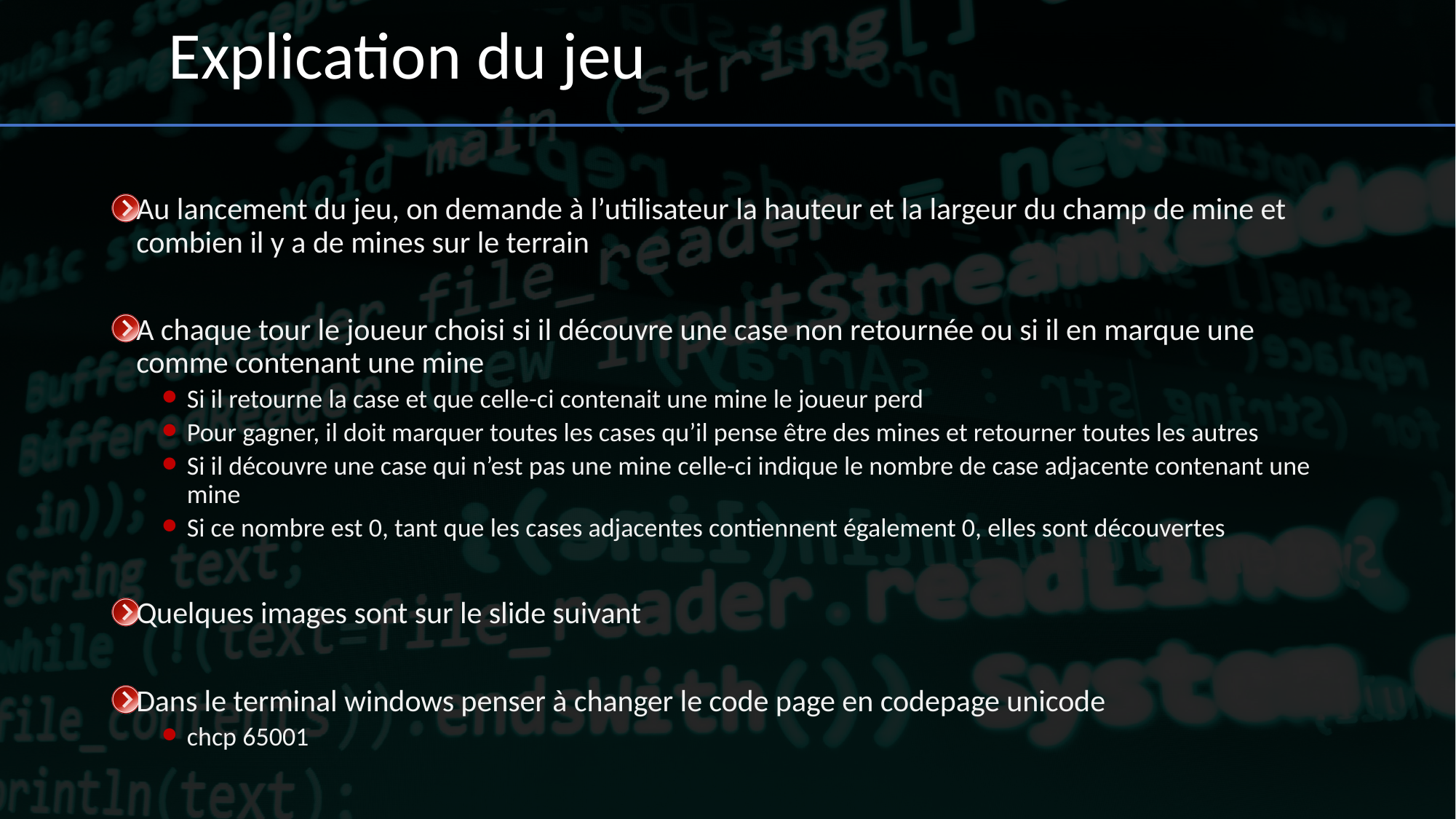

# Explication du jeu
Au lancement du jeu, on demande à l’utilisateur la hauteur et la largeur du champ de mine et combien il y a de mines sur le terrain

A chaque tour le joueur choisi si il découvre une case non retournée ou si il en marque une comme contenant une mine
Si il retourne la case et que celle-ci contenait une mine le joueur perd
Pour gagner, il doit marquer toutes les cases qu’il pense être des mines et retourner toutes les autres
Si il découvre une case qui n’est pas une mine celle-ci indique le nombre de case adjacente contenant une mine
Si ce nombre est 0, tant que les cases adjacentes contiennent également 0, elles sont découvertes

Quelques images sont sur le slide suivant

Dans le terminal windows penser à changer le code page en codepage unicode
chcp 65001